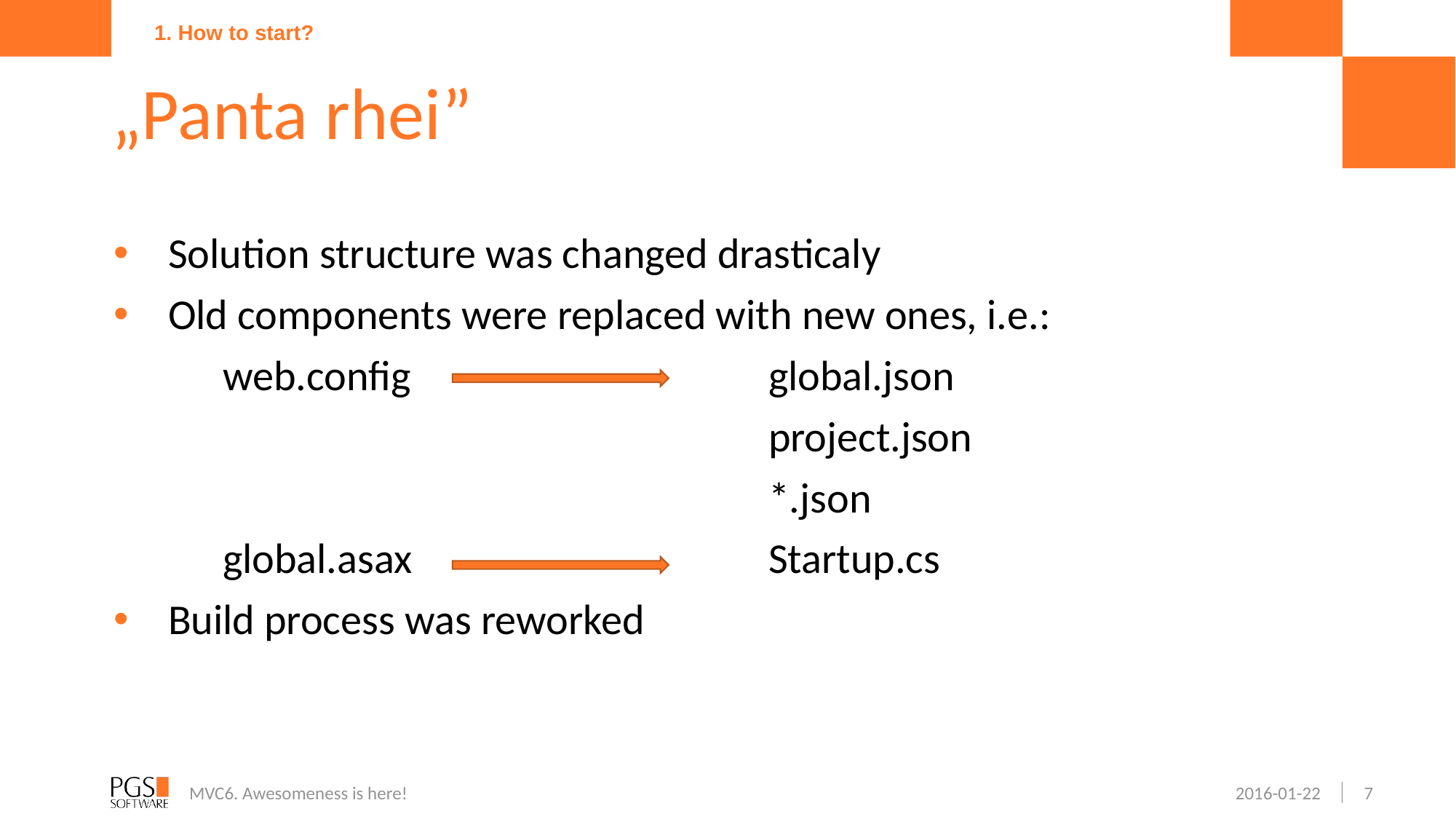

1. How to start?
# „Panta rhei”
Solution structure was changed drasticaly
Old components were replaced with new ones, i.e.:
	web.config  				global.json
						project.json
						*.json
	global.asax 				Startup.cs
Build process was reworked

MVC6. Awesomeness is here!
2016-01-22
7